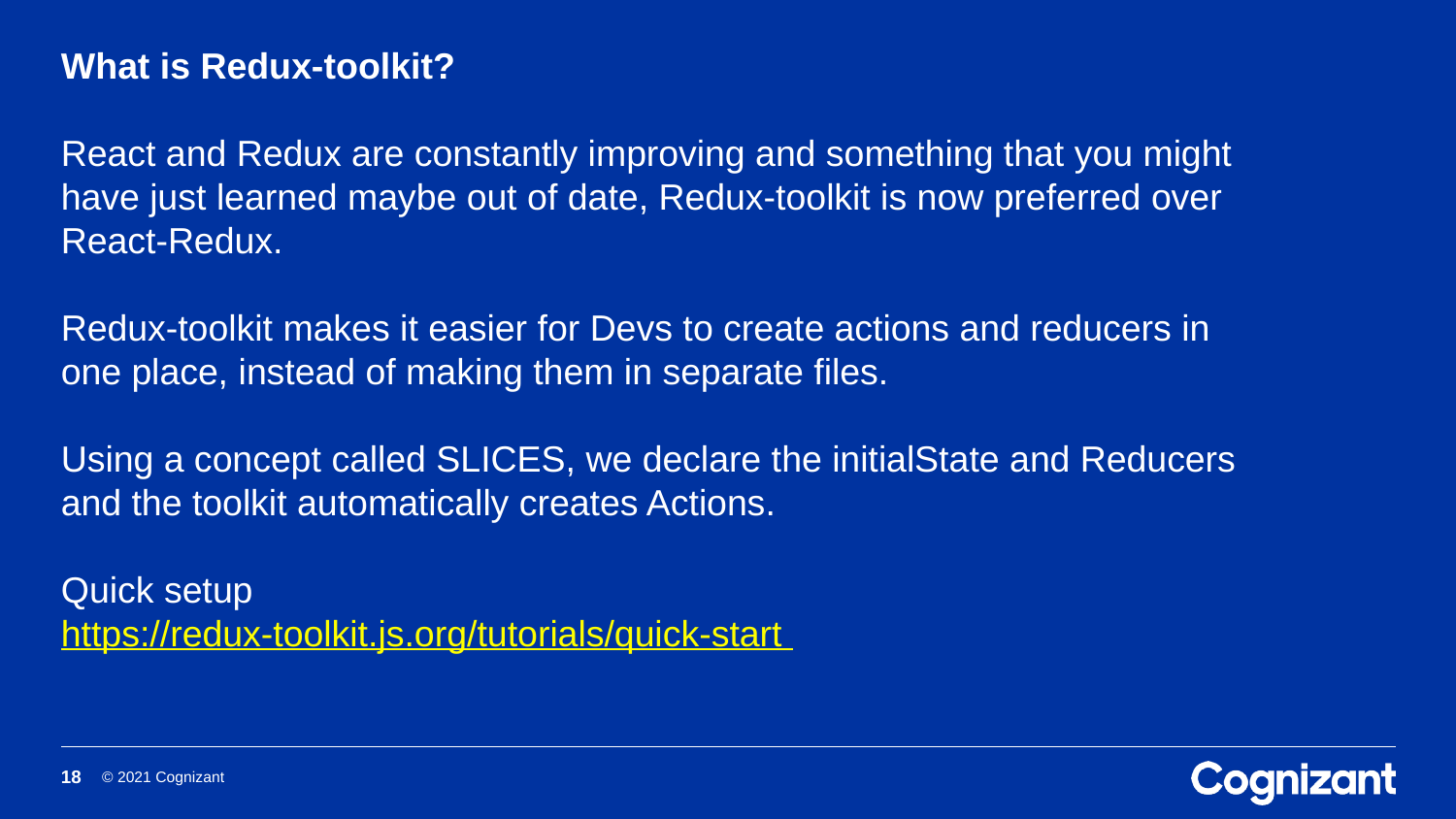

What is Redux-toolkit?

React and Redux are constantly improving and something that you might have just learned maybe out of date, Redux-toolkit is now preferred over React-Redux.

Redux-toolkit makes it easier for Devs to create actions and reducers in one place, instead of making them in separate files.

Using a concept called SLICES, we declare the initialState and Reducers and the toolkit automatically creates Actions.

Quick setup
https://redux-toolkit.js.org/tutorials/quick-start

18
© 2021 Cognizant